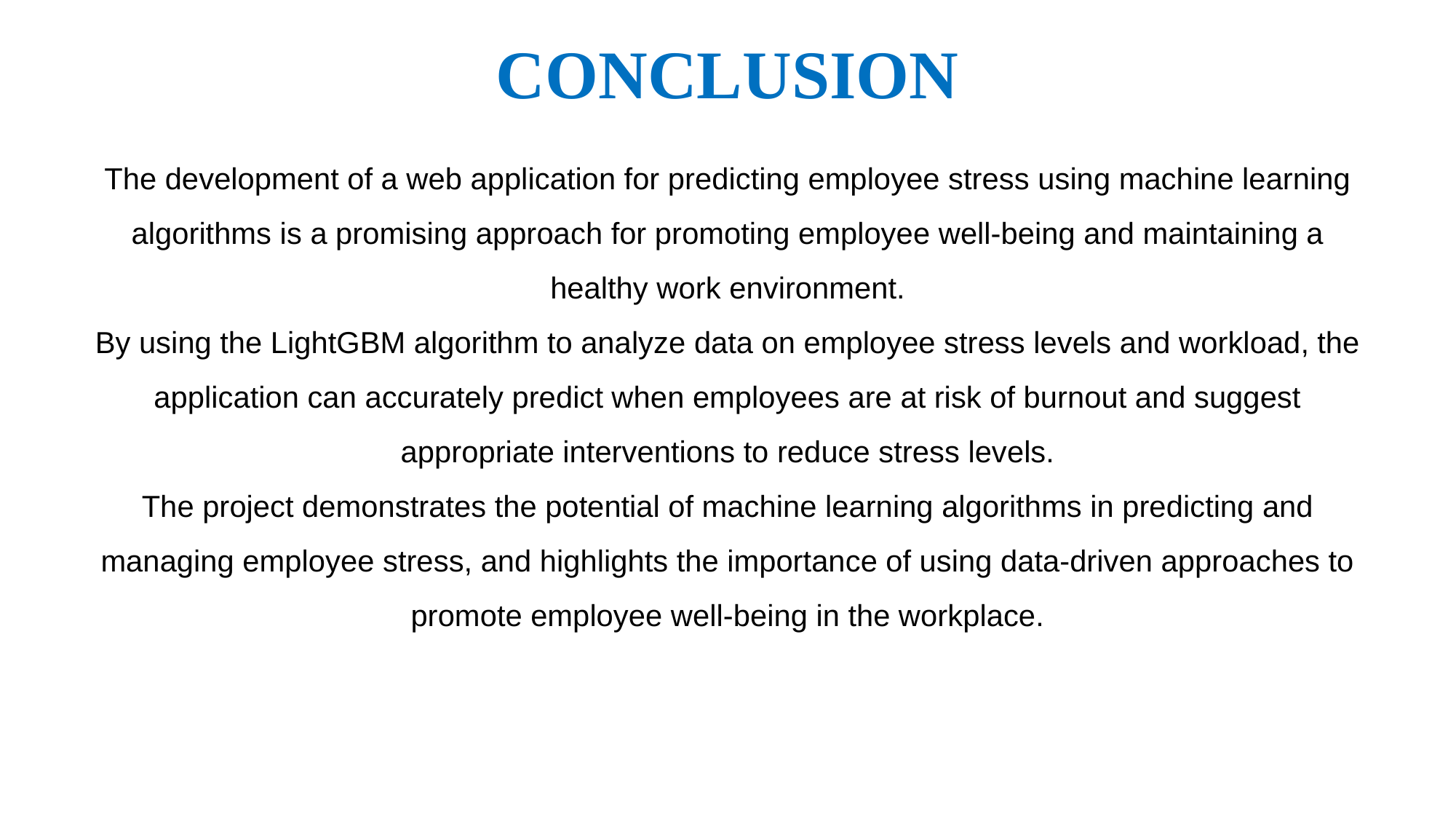

# CONCLUSION
The development of a web application for predicting employee stress using machine learning algorithms is a promising approach for promoting employee well-being and maintaining a healthy work environment.
By using the LightGBM algorithm to analyze data on employee stress levels and workload, the application can accurately predict when employees are at risk of burnout and suggest appropriate interventions to reduce stress levels.
The project demonstrates the potential of machine learning algorithms in predicting and managing employee stress, and highlights the importance of using data-driven approaches to promote employee well-being in the workplace.